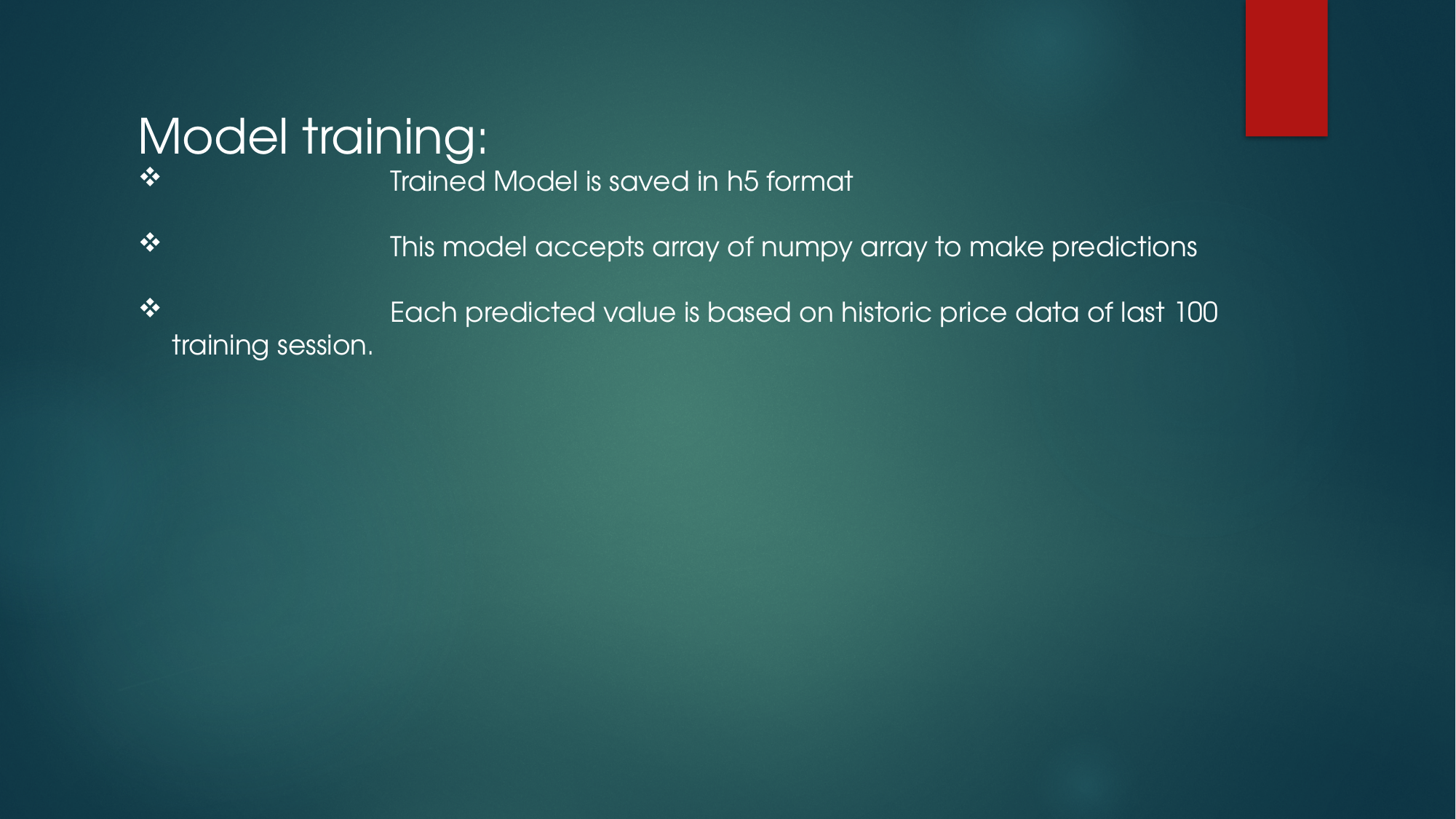

Model training:
		Trained Model is saved in h5 format

 		This model accepts array of numpy array to make predictions

 		Each predicted value is based on historic price data of last 100 training session.